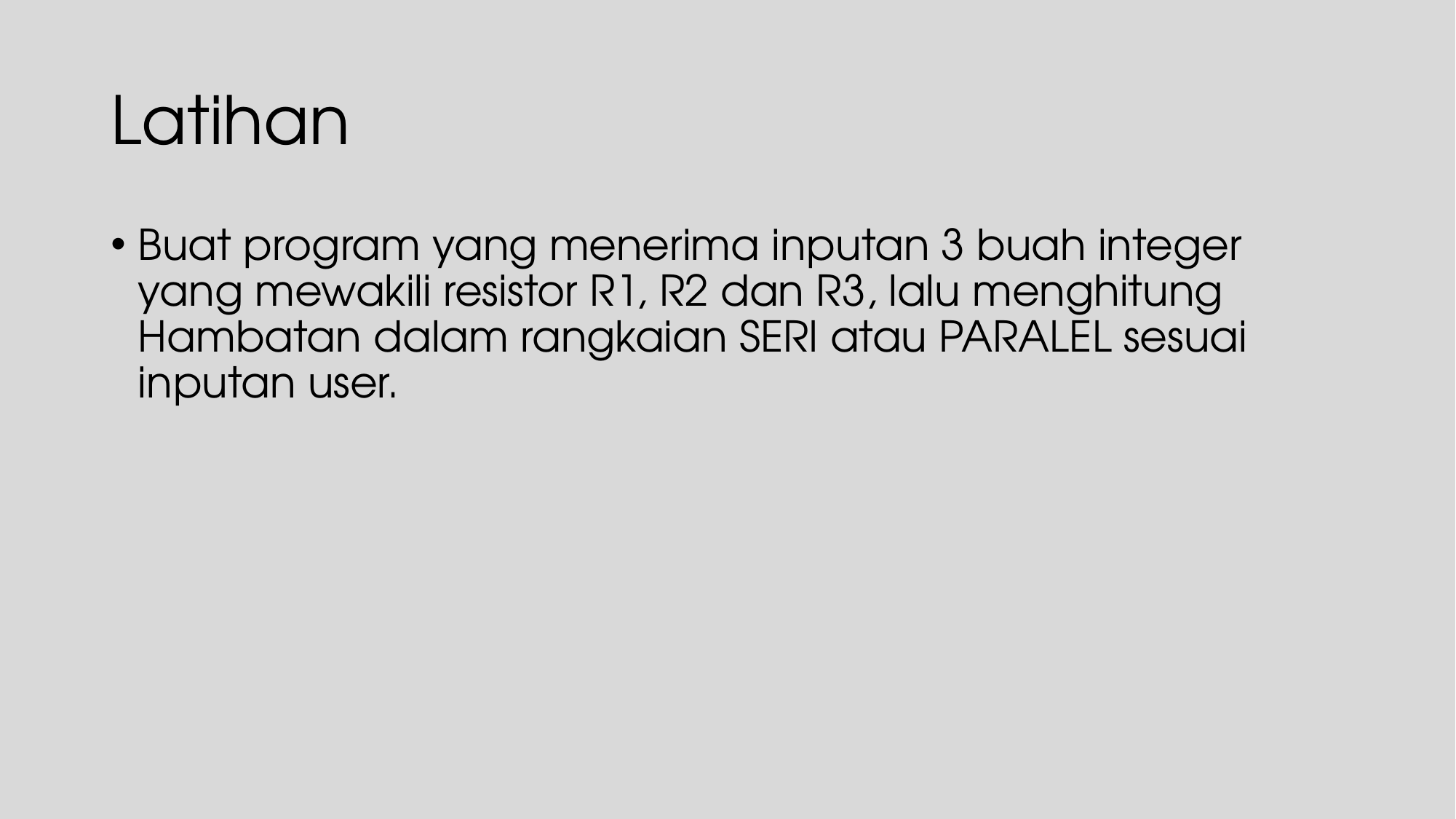

# Latihan
Buat program yang menerima inputan 3 buah integer yang mewakili resistor R1, R2 dan R3, lalu menghitung Hambatan dalam rangkaian SERI atau PARALEL sesuai inputan user.